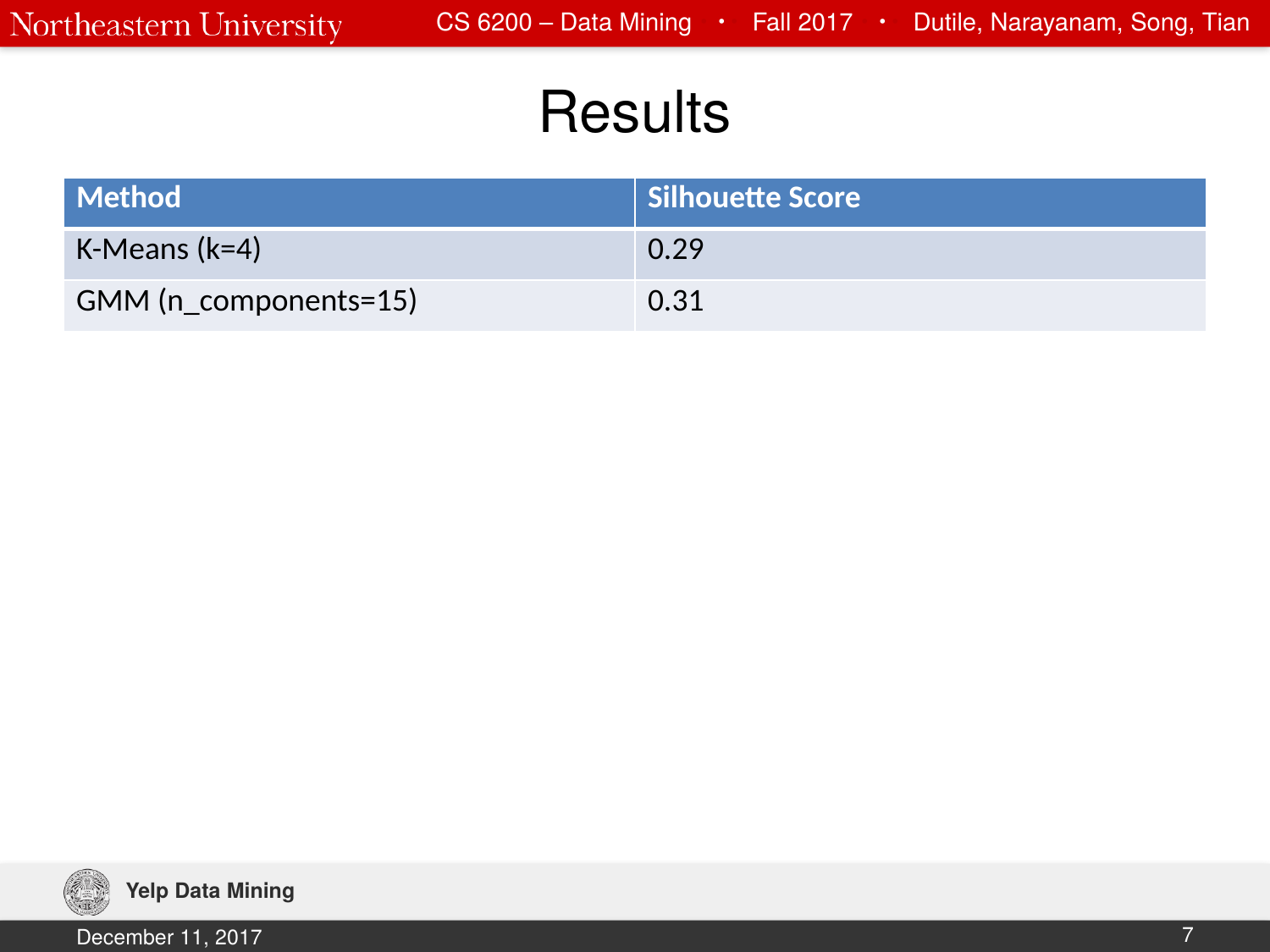

# Results
| Method | Silhouette Score |
| --- | --- |
| K-Means (k=4) | 0.29 |
| GMM (n\_components=15) | 0.31 |
Yelp Data Mining
December 11, 2017
7